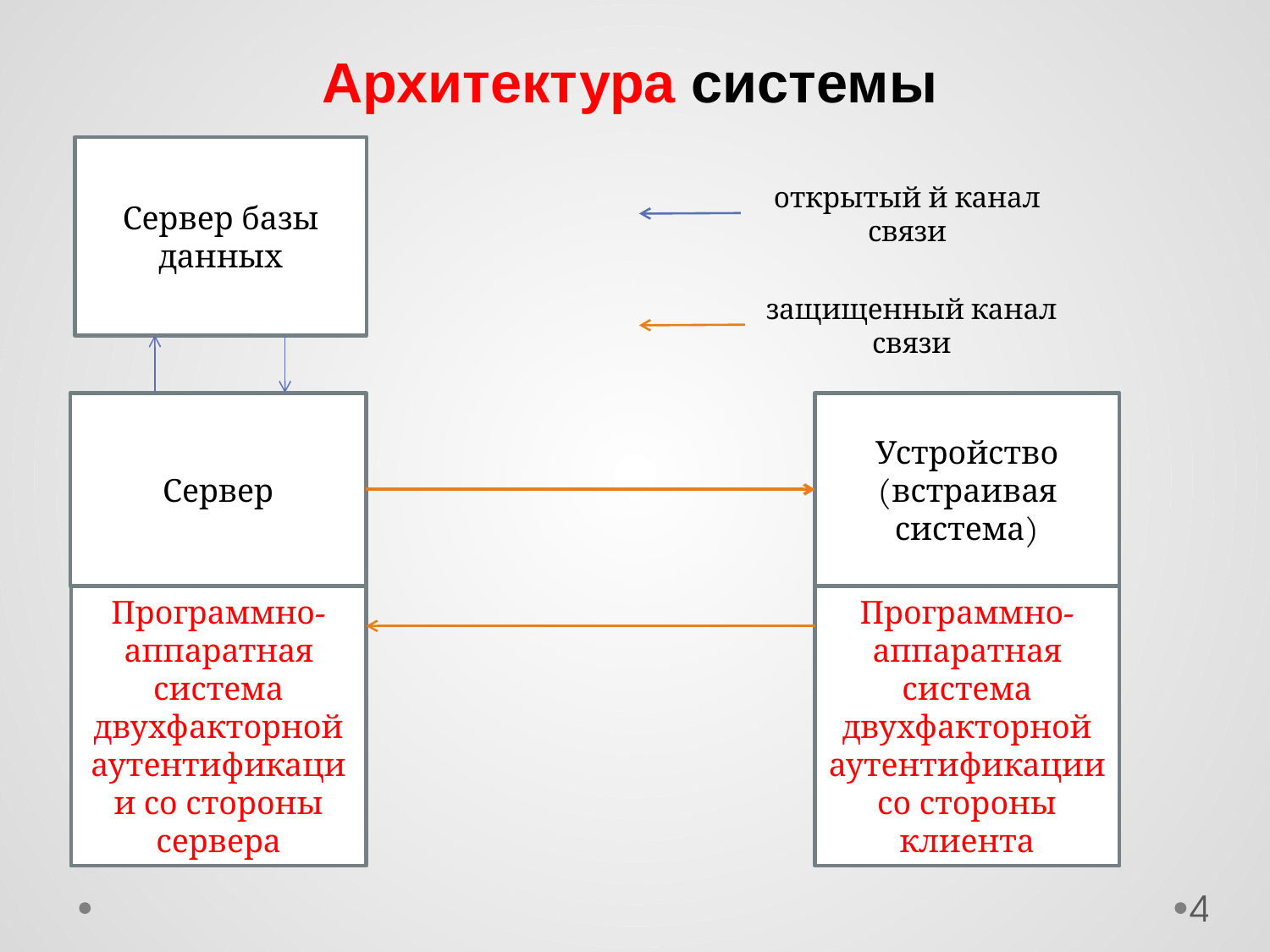

Архитектура системы
Сервер базы данных
открытый й канал связи
защищенный канал связи
Сервер
Устройство
(встраивая система)
Программно-аппаратная система двухфакторной аутентификации со стороны сервера
Программно-аппаратная система двухфакторной аутентификации со стороны клиента
4